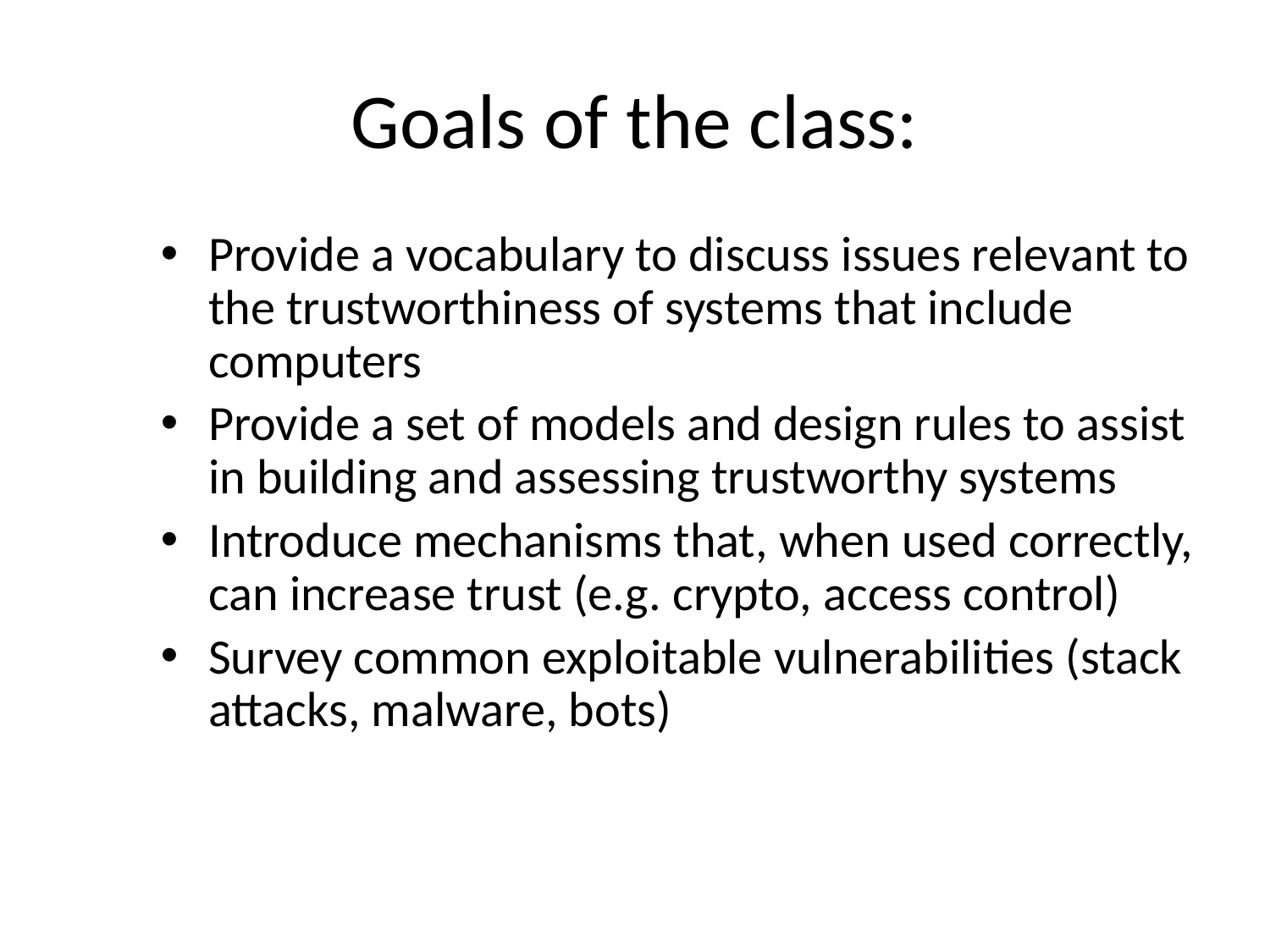

# Goals of the class:
Provide a vocabulary to discuss issues relevant to the trustworthiness of systems that include computers
Provide a set of models and design rules to assist in building and assessing trustworthy systems
Introduce mechanisms that, when used correctly, can increase trust (e.g. crypto, access control)
Survey common exploitable vulnerabilities (stack attacks, malware, bots)